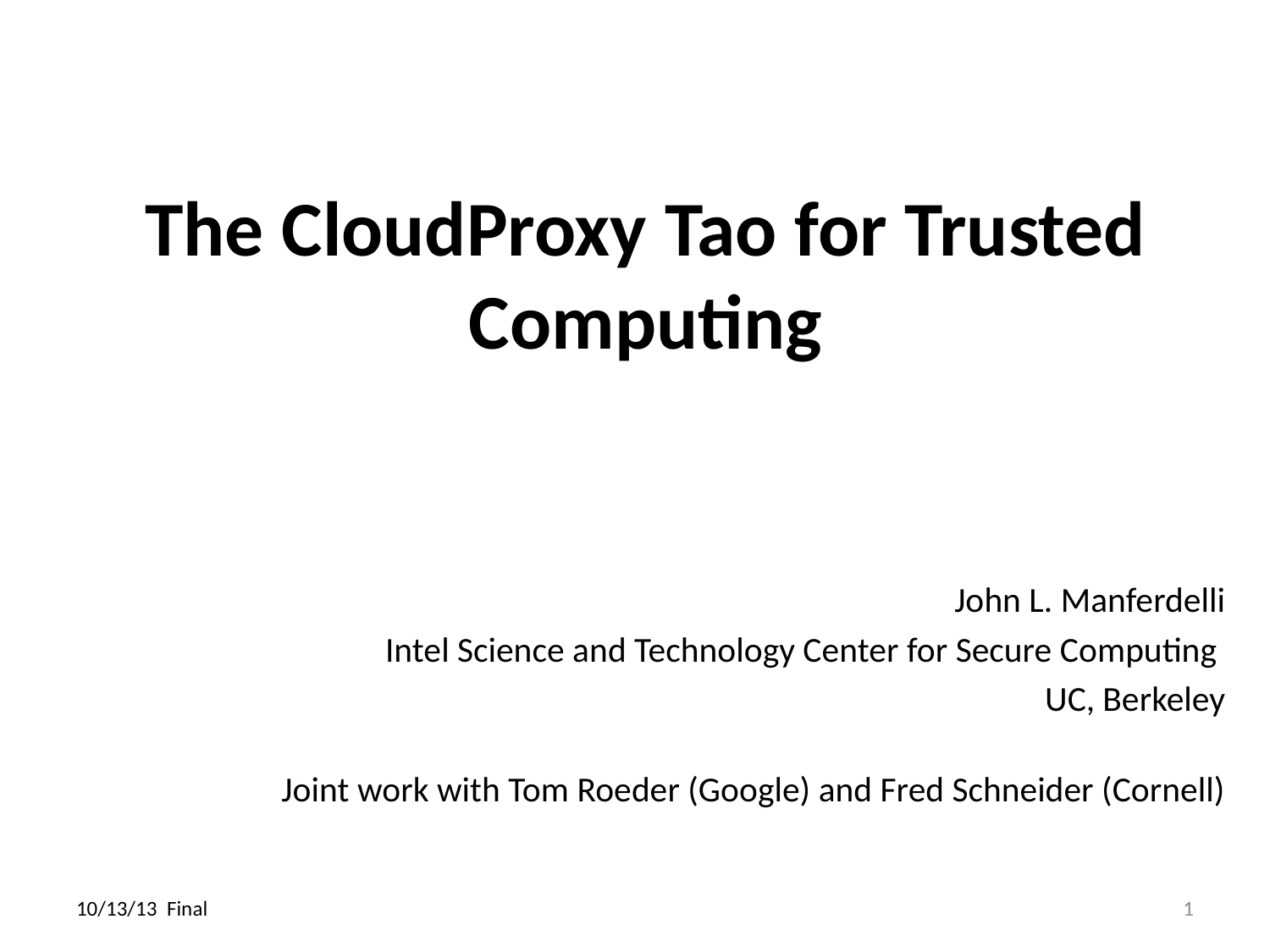

# The CloudProxy Tao for Trusted Computing
John L. Manferdelli
Intel Science and Technology Center for Secure Computing
UC, Berkeley

Joint work with Tom Roeder (Google) and Fred Schneider (Cornell)

10/13/13  Final
1